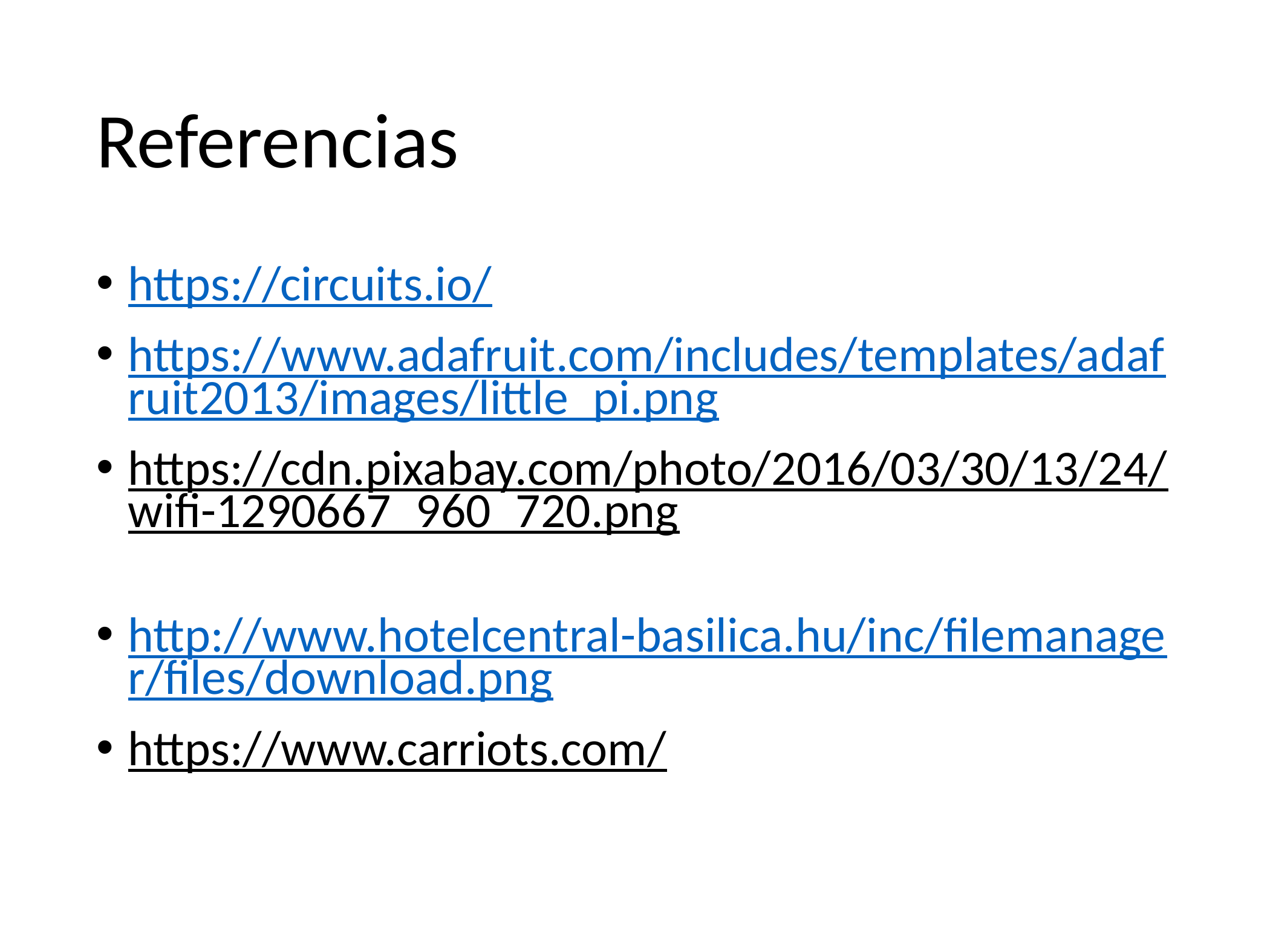

# Referencias
https://circuits.io/
https://www.adafruit.com/includes/templates/adafruit2013/images/little_pi.png
https://cdn.pixabay.com/photo/2016/03/30/13/24/wifi-1290667_960_720.png
http://www.hotelcentral-basilica.hu/inc/filemanager/files/download.png
https://www.carriots.com/